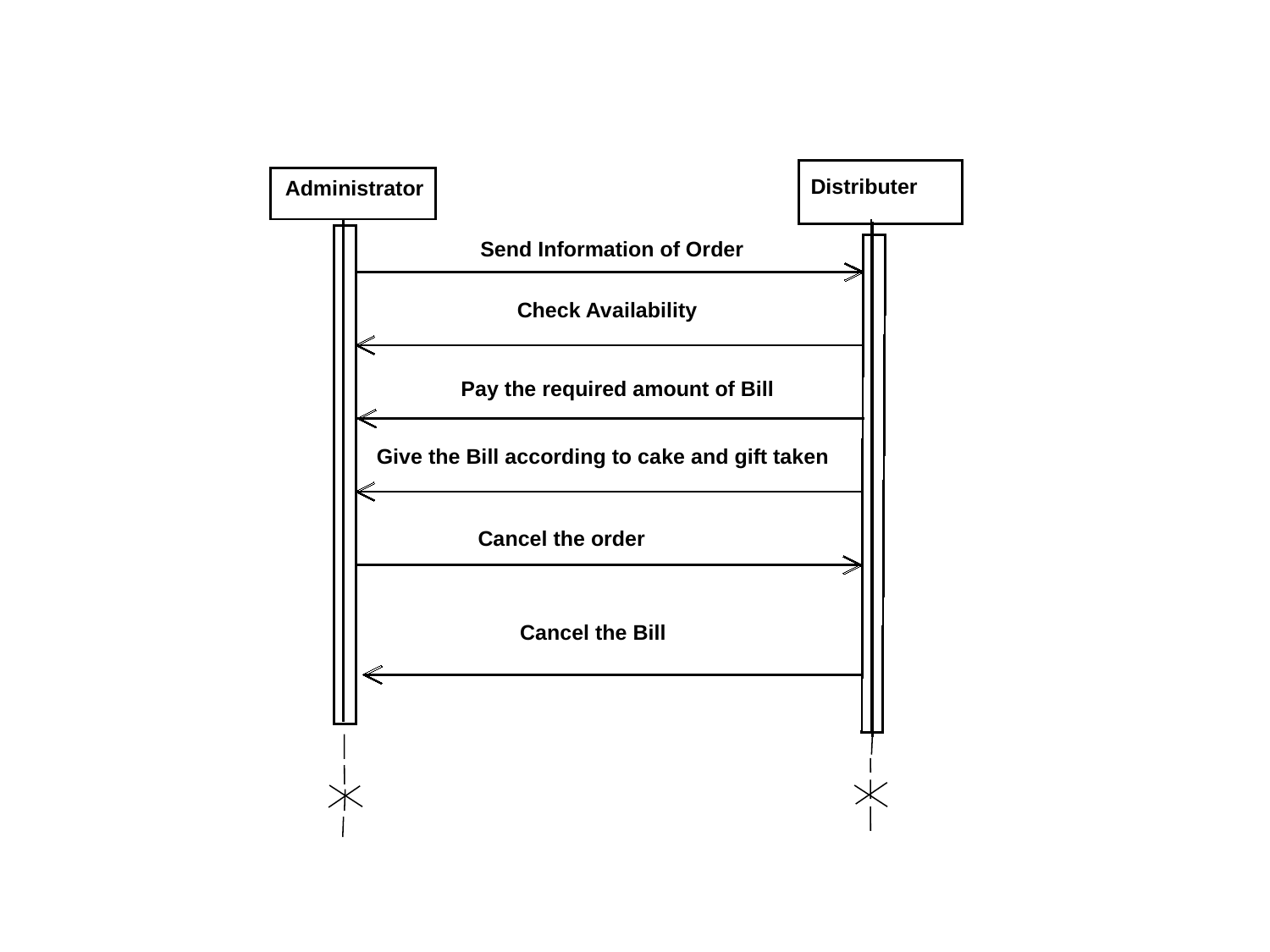

Distributer

  Administrator

Send Information of Order

Check Availability

Pay the required amount of Bill

Give the Bill according to cake and gift taken

Cancel the order

Cancel the Bill